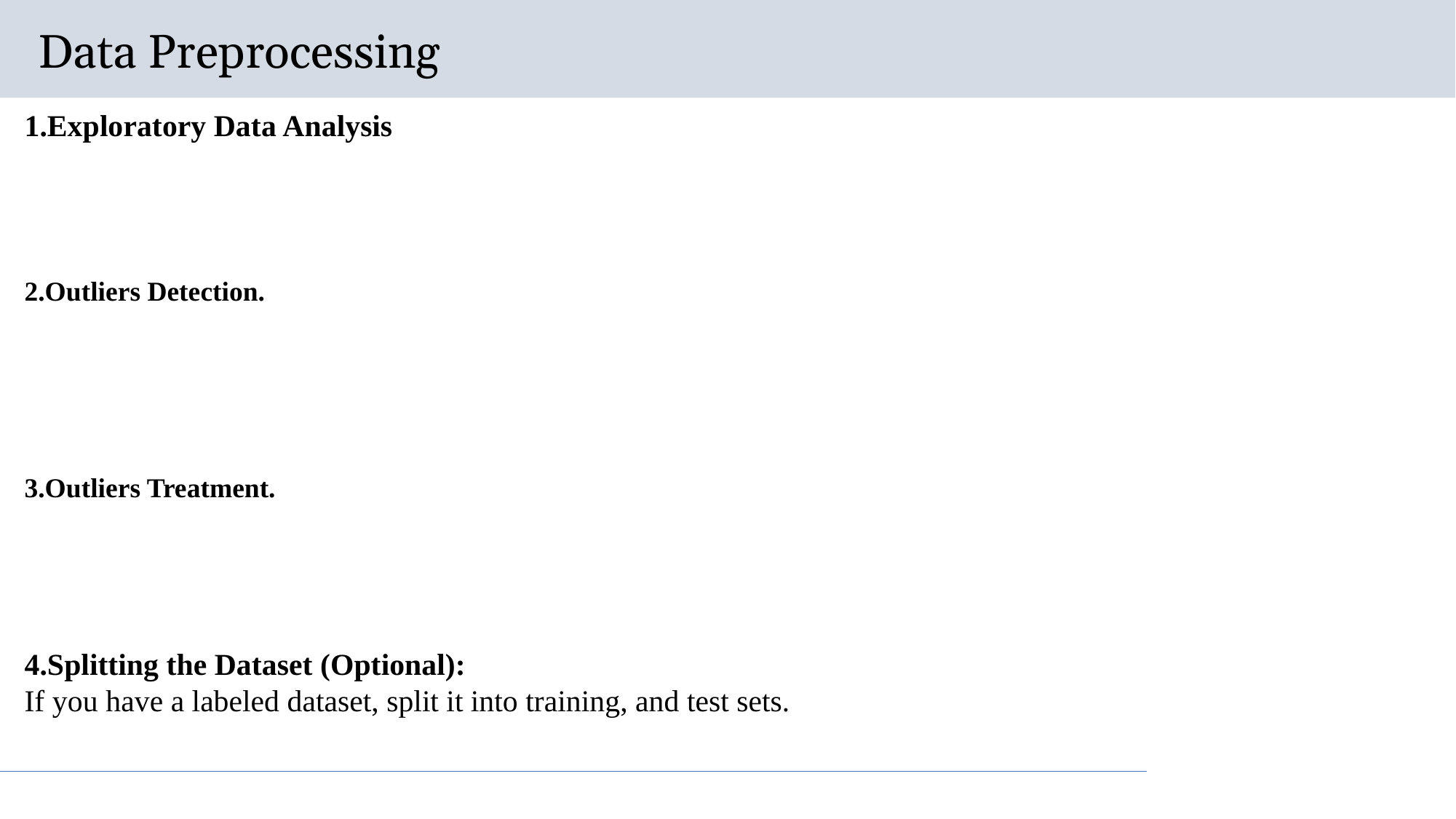

# Data Preprocessing
1.Exploratory Data Analysis

2.Outliers Detection.

3.Outliers Treatment.

4.Splitting the Dataset (Optional):
If you have a labeled dataset, split it into training, and test sets.